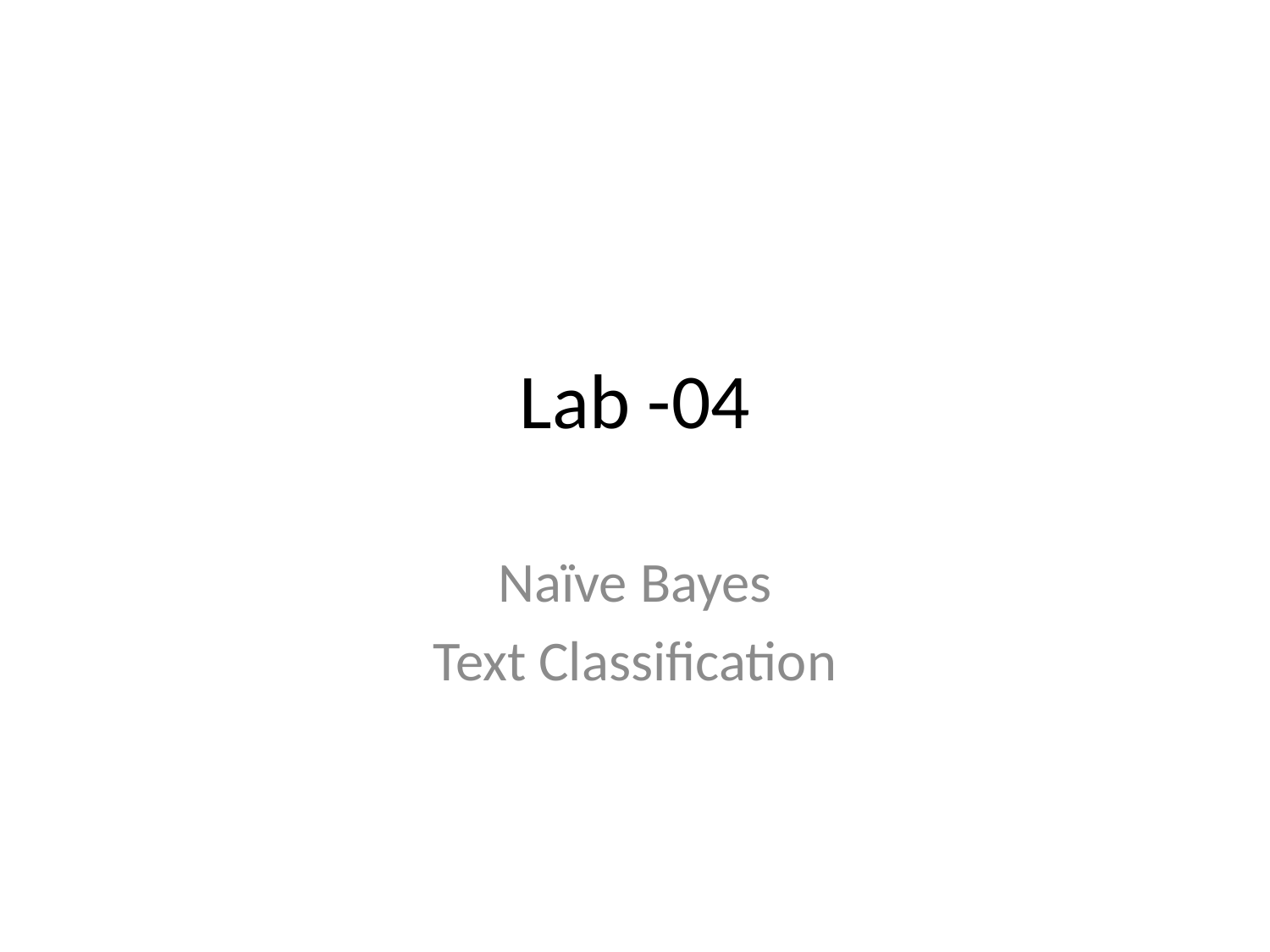

# Lab -04
Naïve Bayes
Text Classification